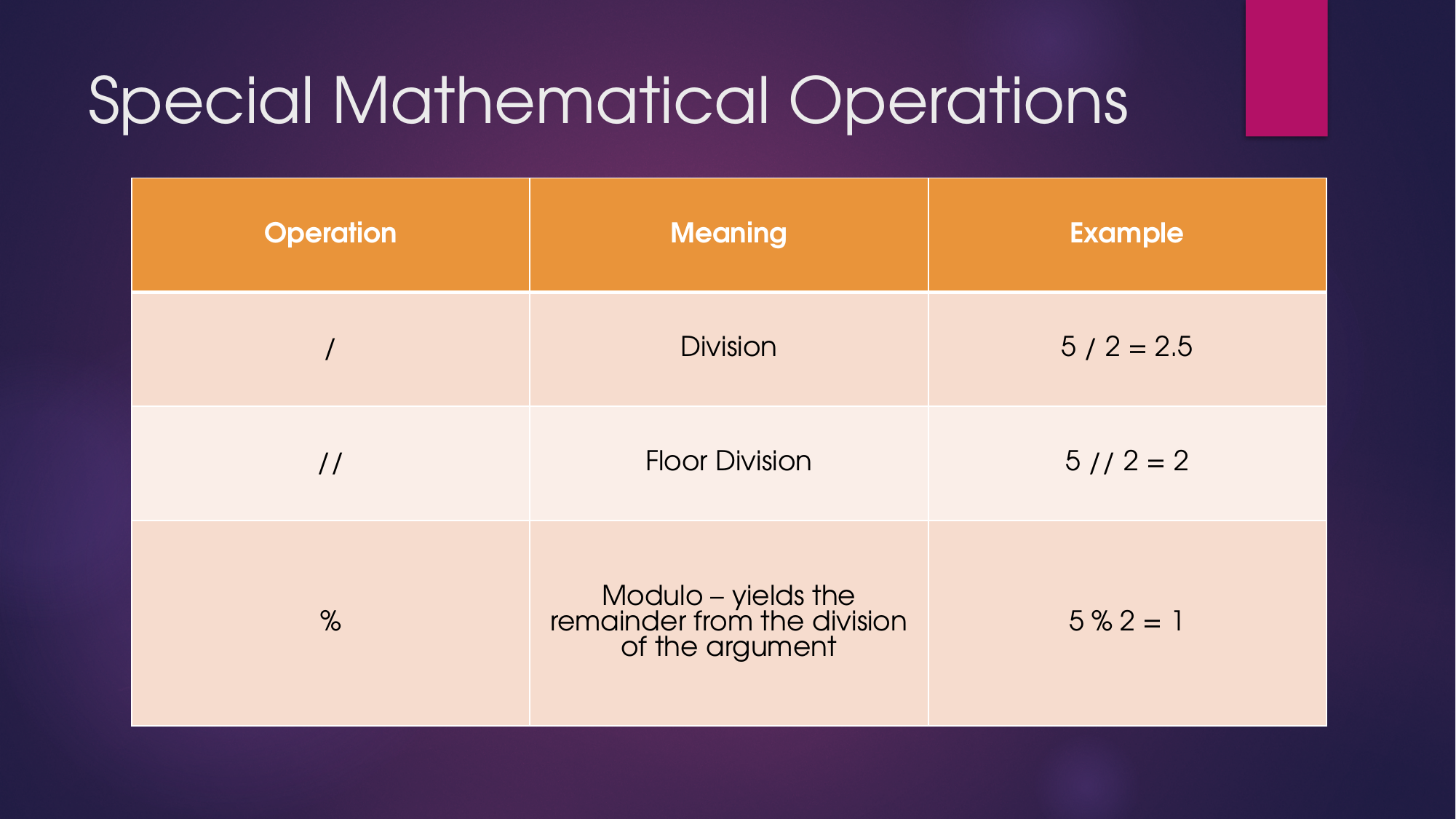

# Special Mathematical Operations
| Operation | Meaning | Example |
| --- | --- | --- |
| / | Division | 5 / 2 = 2.5 |
| // | Floor Division | 5 // 2 = 2 |
| % | Modulo – yields the remainder from the division of the argument | 5 % 2 = 1 |